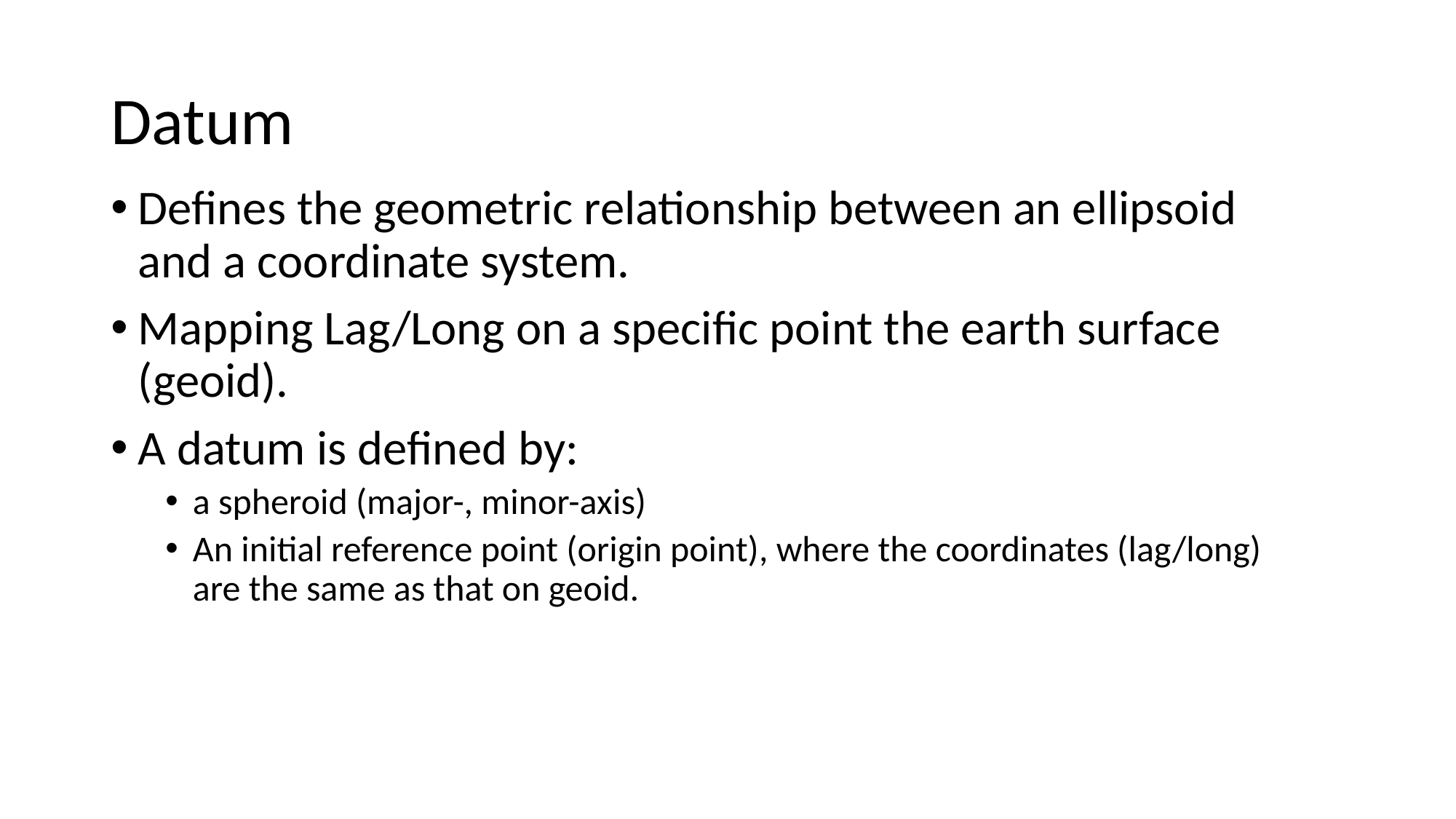

# Datum
Defines the geometric relationship between an ellipsoid and a coordinate system.
Mapping Lag/Long on a specific point the earth surface (geoid).
A datum is defined by:
a spheroid (major-, minor-axis)
An initial reference point (origin point), where the coordinates (lag/long) are the same as that on geoid.